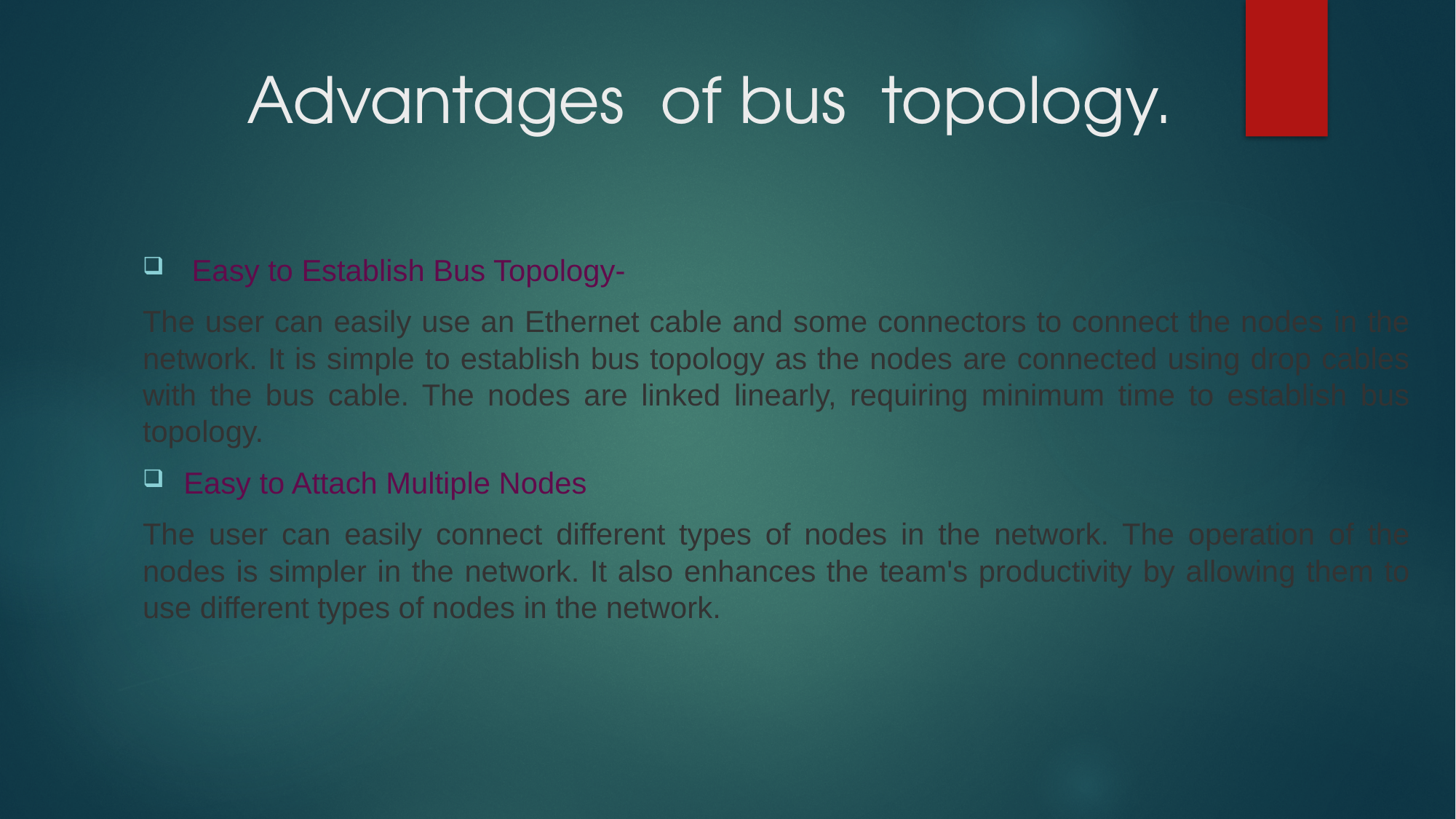

# Advantages  of bus  topology.
 Easy to Establish Bus Topology-
The user can easily use an Ethernet cable and some connectors to connect the nodes in the network. It is simple to establish bus topology as the nodes are connected using drop cables with the bus cable. The nodes are linked linearly, requiring minimum time to establish bus topology.
Easy to Attach Multiple Nodes
The user can easily connect different types of nodes in the network. The operation of the nodes is simpler in the network. It also enhances the team's productivity by allowing them to use different types of nodes in the network.